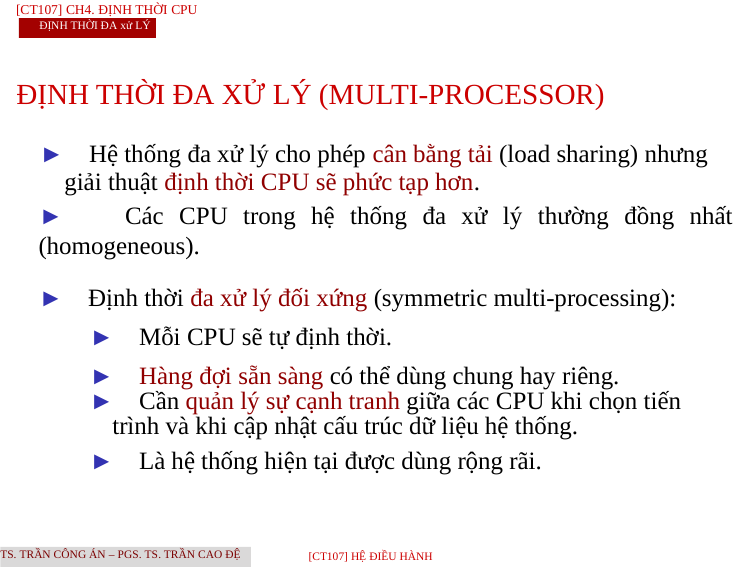

[CT107] Ch4. Định thời CPU
Định thời đa xử LÝ
ĐỊNH THỜI ĐA XỬ LÝ (MULTI-PROCESSOR)
►    Hệ thống đa xử lý cho phép cân bằng tải (load sharing) nhưng giải thuật định thời CPU sẽ phức tạp hơn.
►    Các CPU trong hệ thống đa xử lý thường đồng nhất (homogeneous).
►    Định thời đa xử lý đối xứng (symmetric multi-processing):
►    Mỗi CPU sẽ tự định thời.
►    Hàng đợi sẵn sàng có thể dùng chung hay riêng.
►    Cần quản lý sự cạnh tranh giữa các CPU khi chọn tiến trình và khi cập nhật cấu trúc dữ liệu hệ thống.
►    Là hệ thống hiện tại được dùng rộng rãi.
TS. Trần Công Án – PGS. TS. Trần Cao Đệ
[CT107] HỆ điều hành